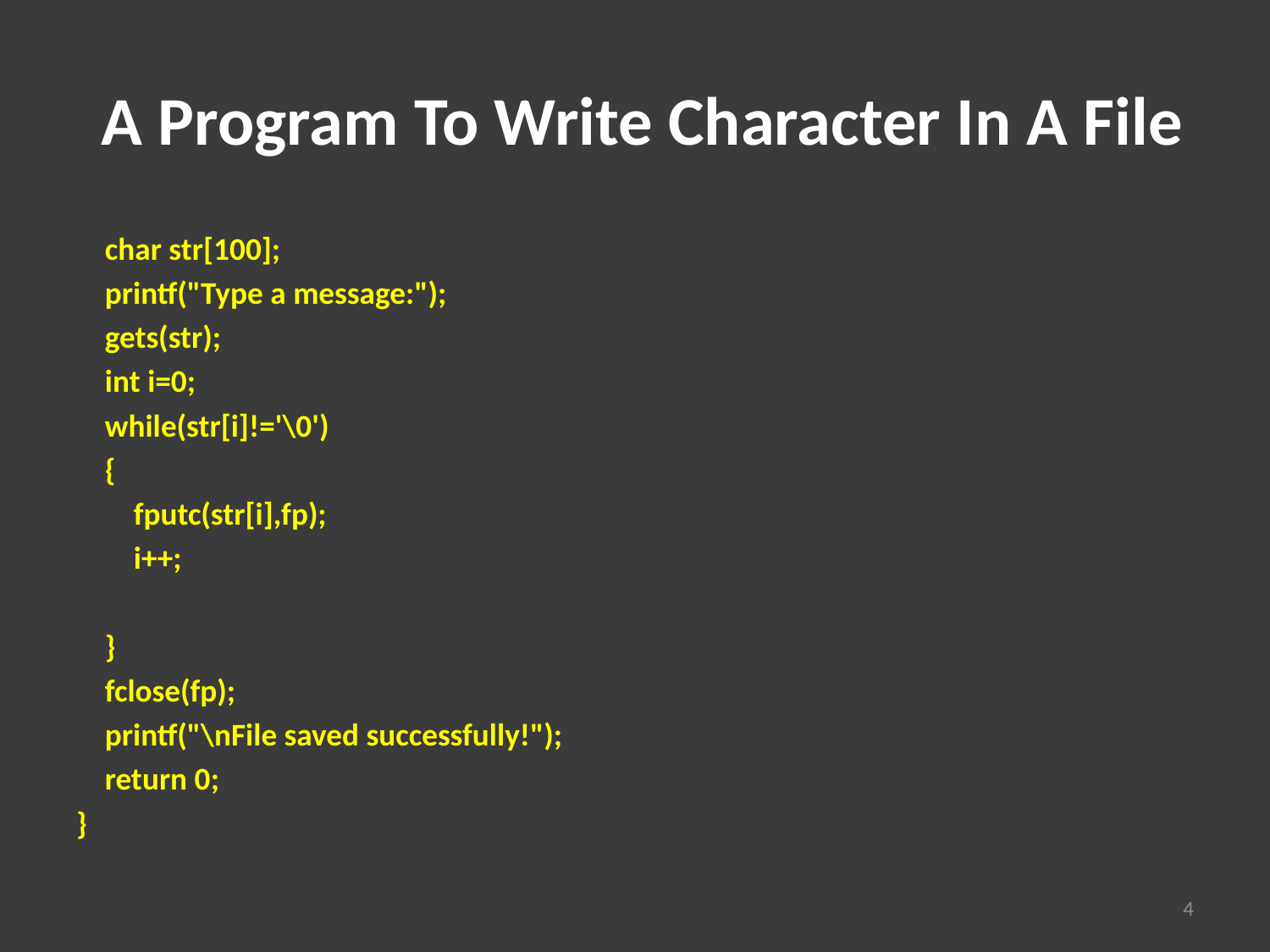

# A Program To Write Character In A File
    char str[100];
    printf("Type a message:");
    gets(str);
    int i=0;
    while(str[i]!='\0')
    {
        fputc(str[i],fp);
        i++;

    }
    fclose(fp);
    printf("\nFile saved successfully!");
    return 0;
}

4